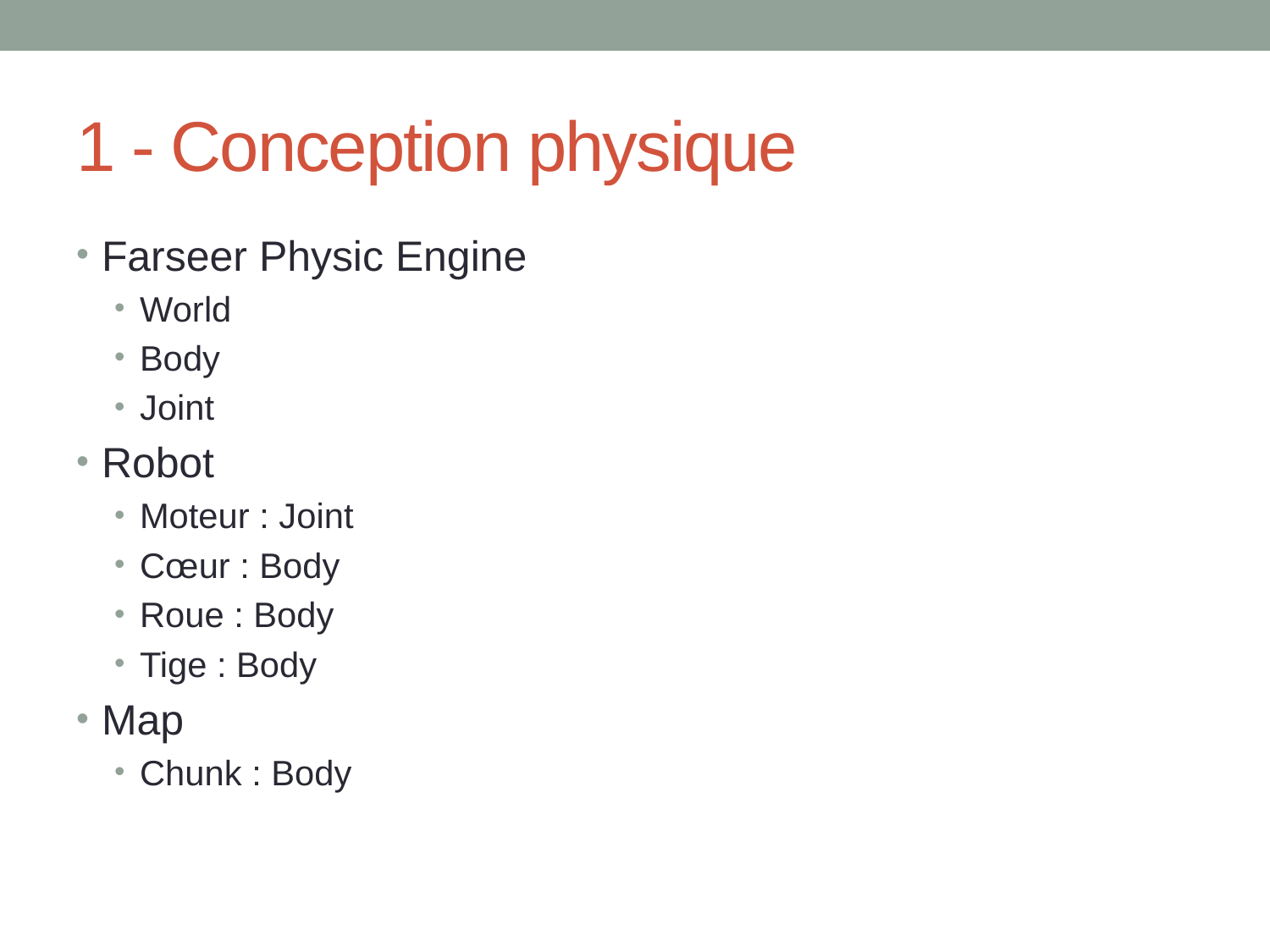

# 1 - Conception physique
Farseer Physic Engine
World
Body
Joint
Robot
Moteur : Joint
Cœur : Body
Roue : Body
Tige : Body
Map
Chunk : Body